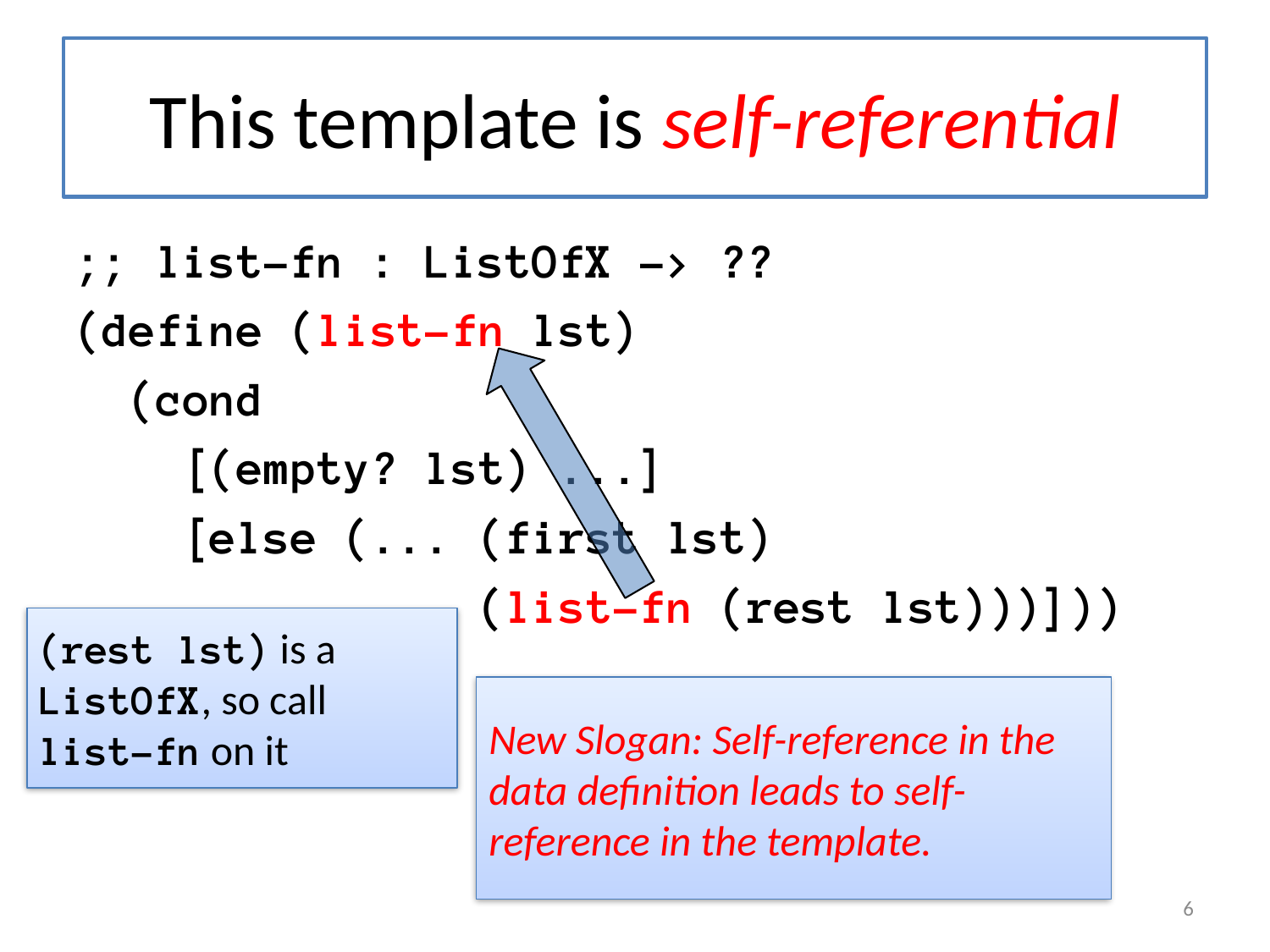

# This template is self-referential
;; list-fn : ListOfX -> ??
(define (list-fn lst)
  (cond
    [(empty? lst) ...]
    [else (... (first lst)
               (list-fn (rest lst)))]))

(rest lst) is a ListOfX, so call list-fn on it
New Slogan: Self-reference in the data definition leads to self-reference in the template.
6